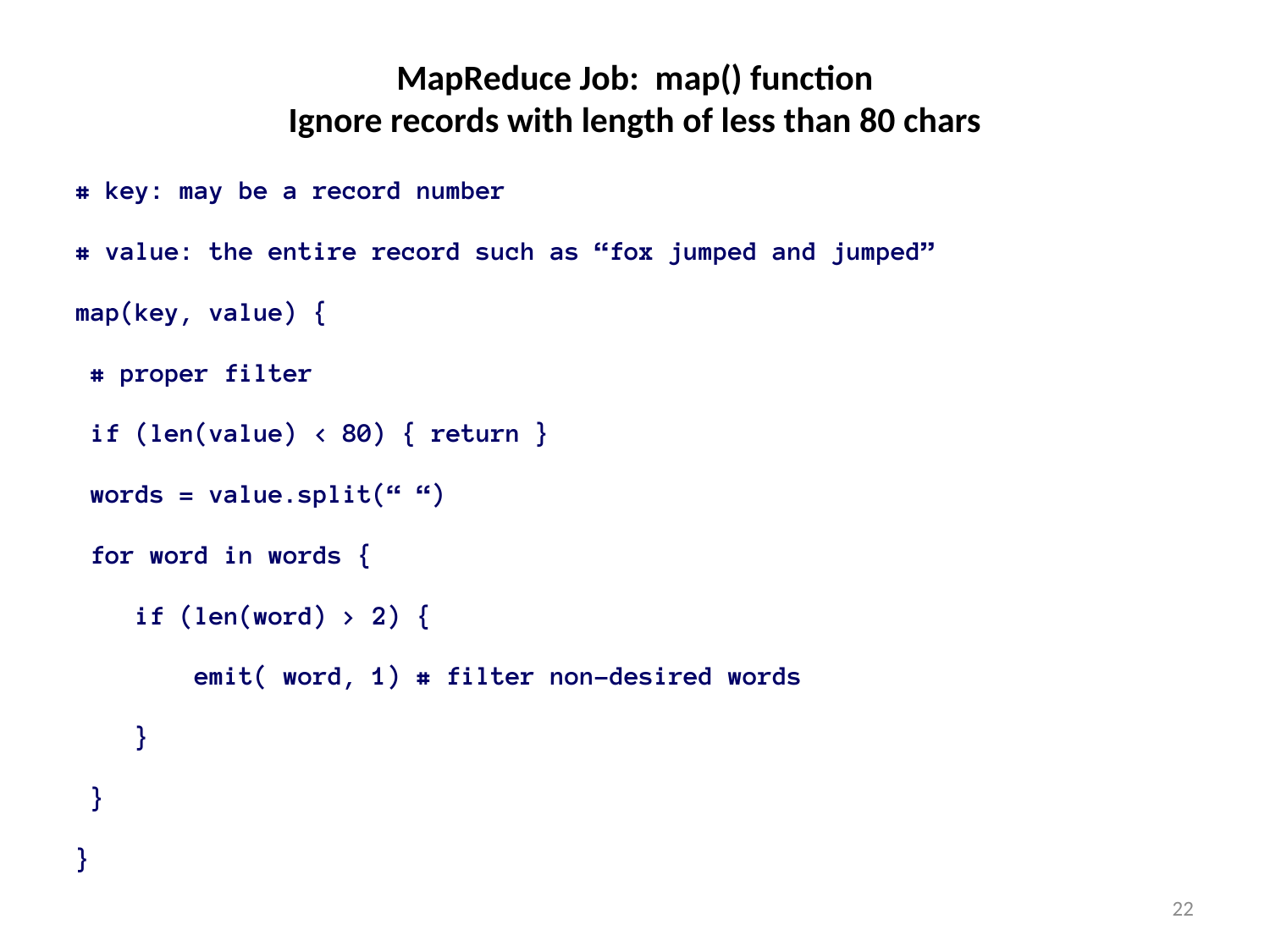

# MapReduce Job:  map() function Ignore records with length of less than 80 chars
# key: may be a record number
# value: the entire record such as “fox jumped and jumped”
map(key, value) {
 # proper filter
 if (len(value) < 80) { return }
 words = value.split(“ “)
 for word in words {
    if (len(word) > 2) {
        emit( word, 1) # filter non-desired words
    }
 }
}

22